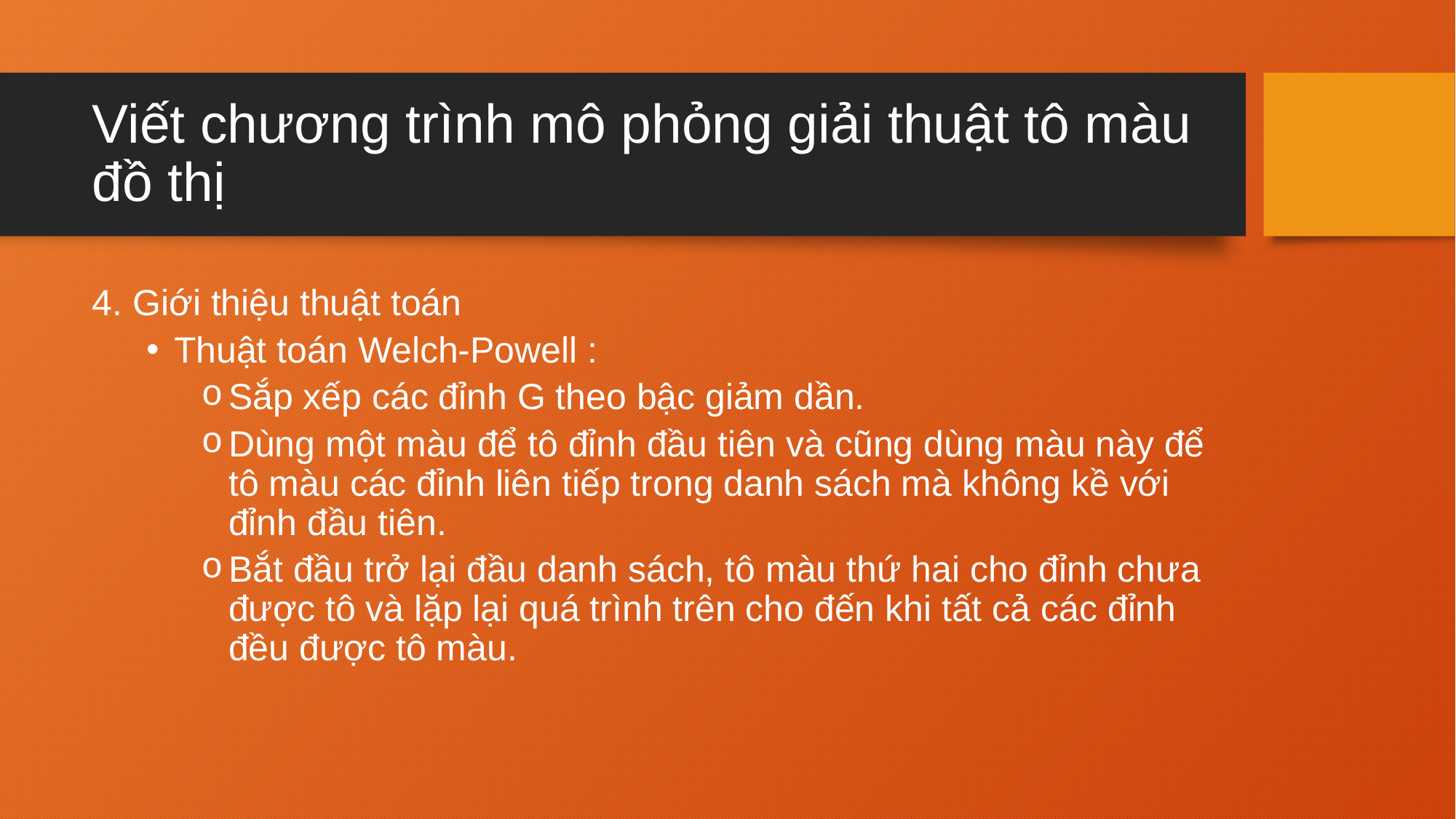

# Viết chương trình mô phỏng giải thuật tô màu đồ thị
4. Giới thiệu thuật toán
Thuật toán Welch-Powell :
Sắp xếp các đỉnh G theo bậc giảm dần.
Dùng một màu để tô đỉnh đầu tiên và cũng dùng màu này để tô màu các đỉnh liên tiếp trong danh sách mà không kề với đỉnh đầu tiên.
Bắt đầu trở lại đầu danh sách, tô màu thứ hai cho đỉnh chưa được tô và lặp lại quá trình trên cho đến khi tất cả các đỉnh đều được tô màu.